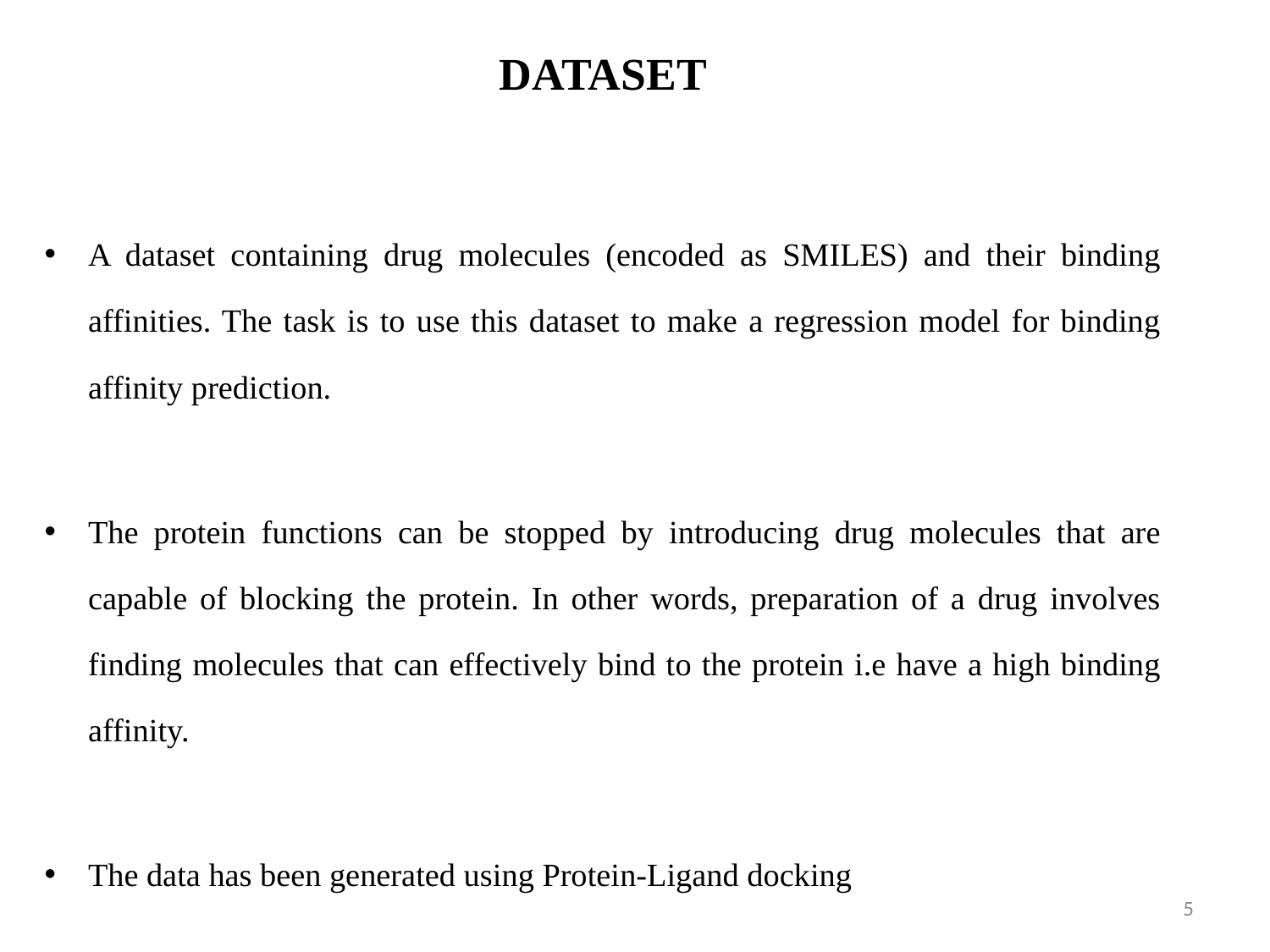

DATASET

A dataset containing drug molecules (encoded as SMILES) and their binding affinities. The task is to use this dataset to make a regression model for binding affinity prediction.

The protein functions can be stopped by introducing drug molecules that are capable of blocking the protein. In other words, preparation of a drug involves finding molecules that can effectively bind to the protein i.e have a high binding affinity.

The data has been generated using Protein-Ligand docking

5